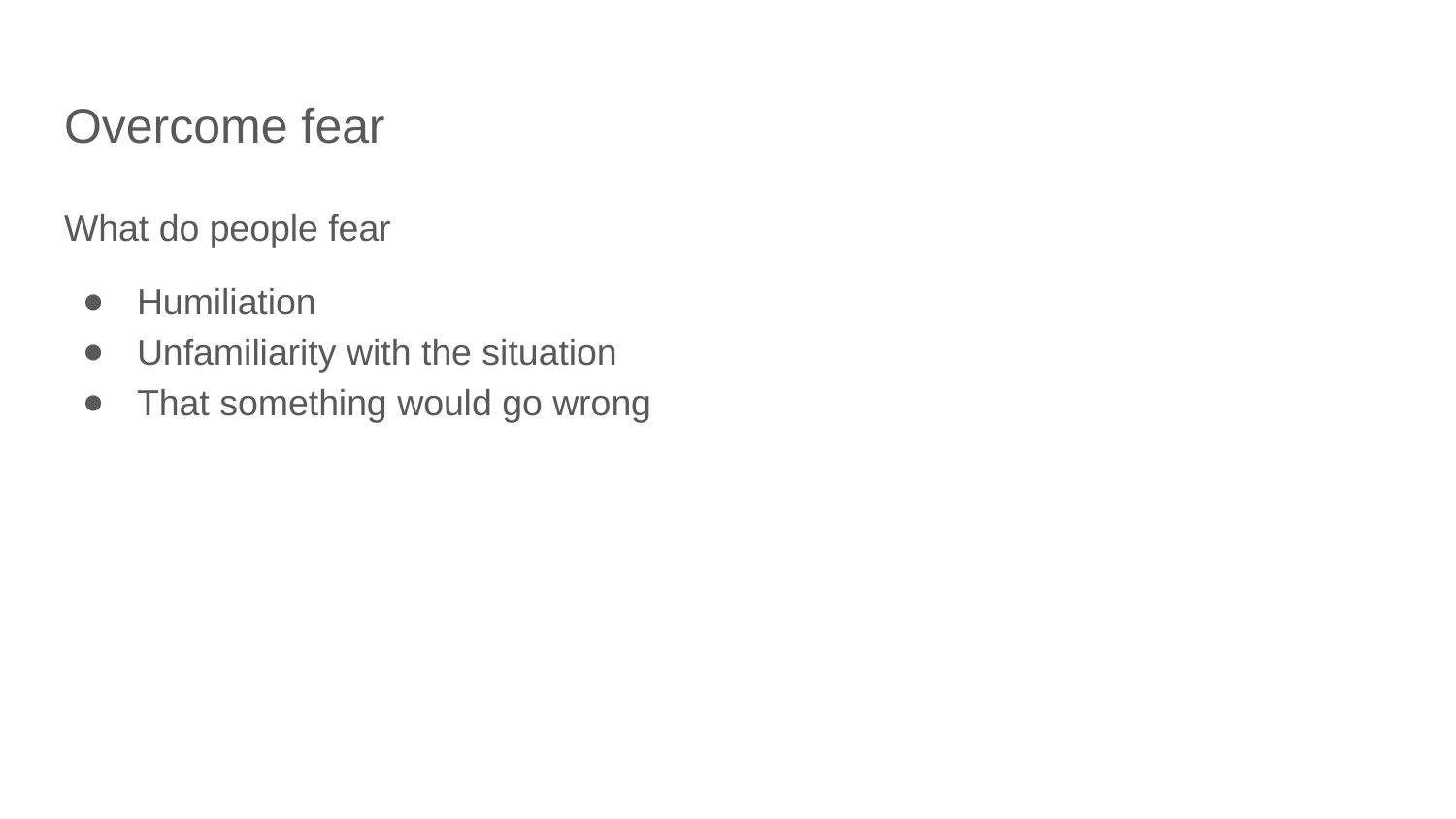

# Overcome fear

What do people fear
Humiliation
Unfamiliarity with the situation
That something would go wrong